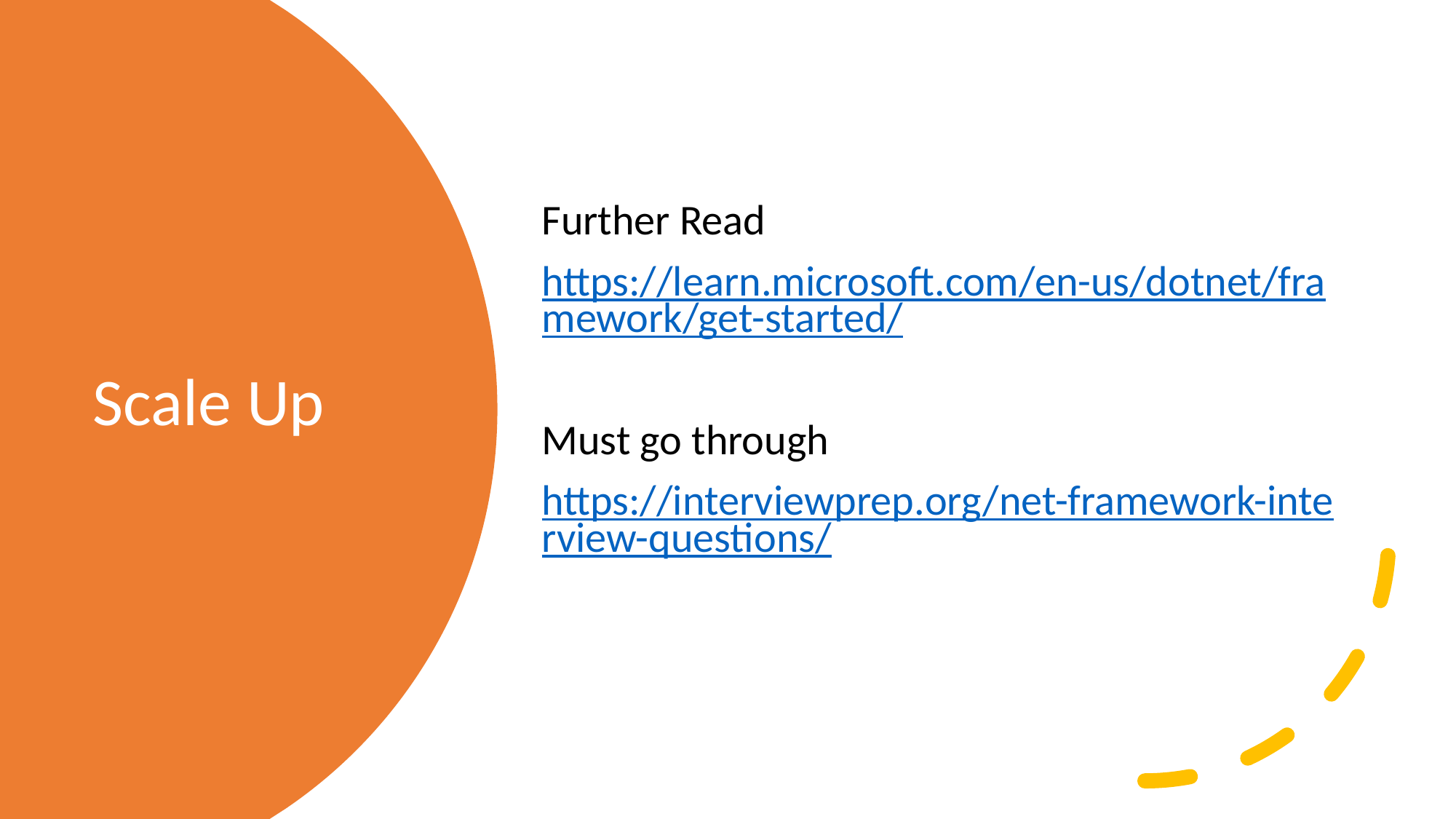

Further Read
https://learn.microsoft.com/en-us/dotnet/framework/get-started/

Must go through
https://interviewprep.org/net-framework-interview-questions/

# Scale Up